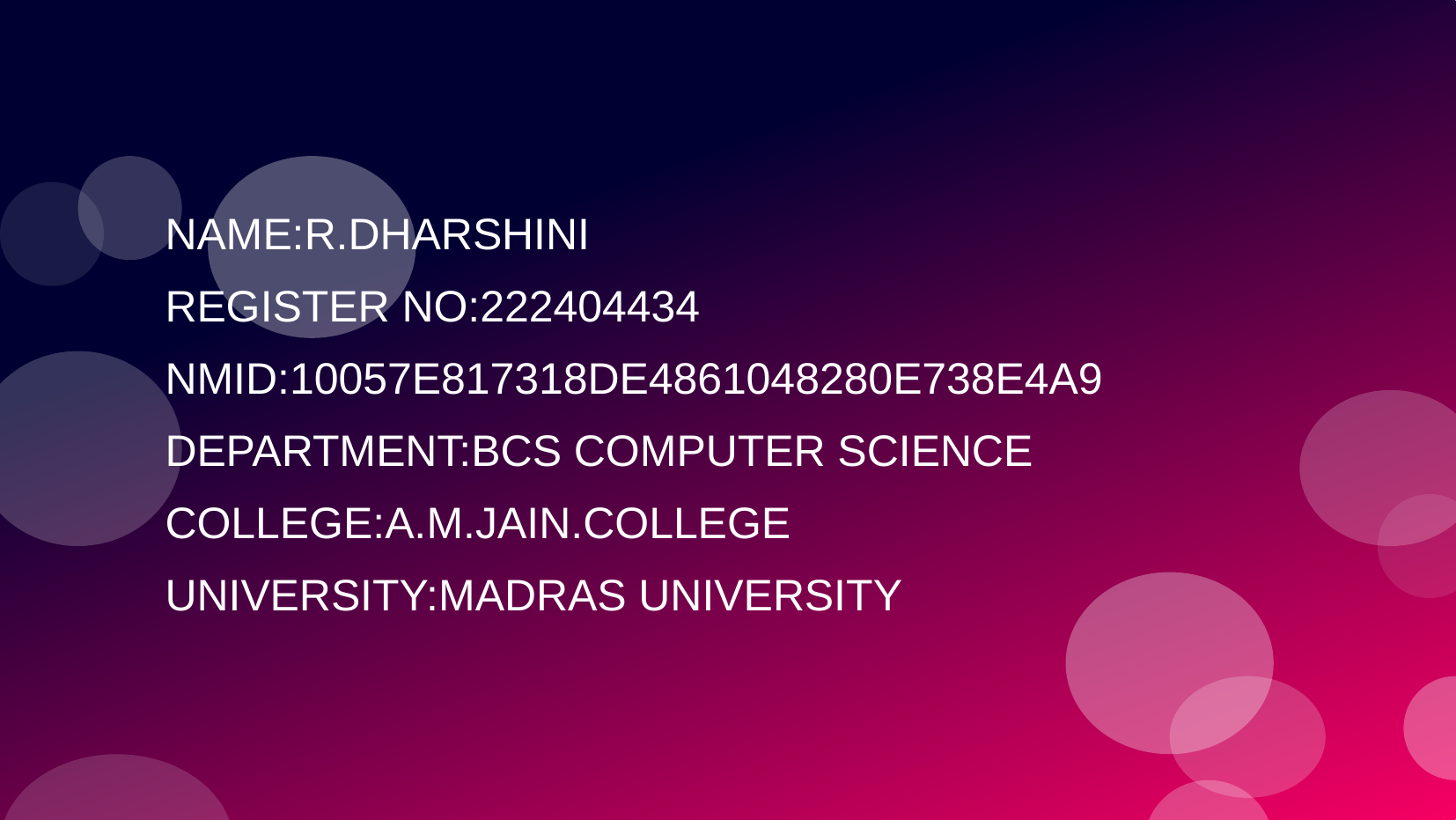

# NAME:R.DHARSHINI
  REGISTER NO:222404434
  NMID:10057E817318DE4861048280E738E4A9
  DEPARTMENT:BCS COMPUTER SCIENCE
  COLLEGE:A.M.JAIN.COLLEGE
  UNIVERSITY:MADRAS UNIVERSITY